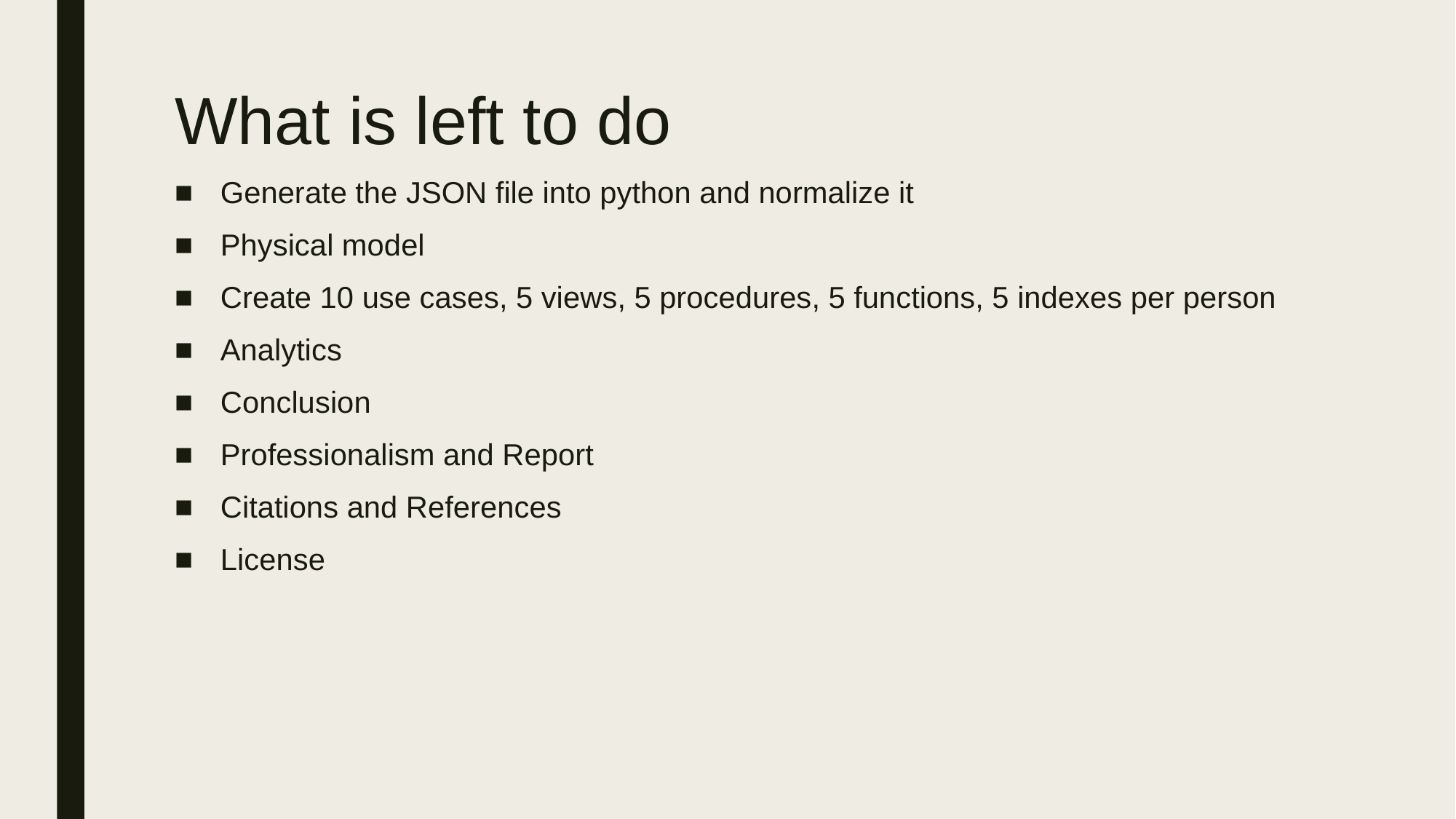

# What is left to do
Generate the JSON file into python and normalize it
Physical model
Create 10 use cases, 5 views, 5 procedures, 5 functions, 5 indexes per person
Analytics
Conclusion
Professionalism and Report
Citations and References
License